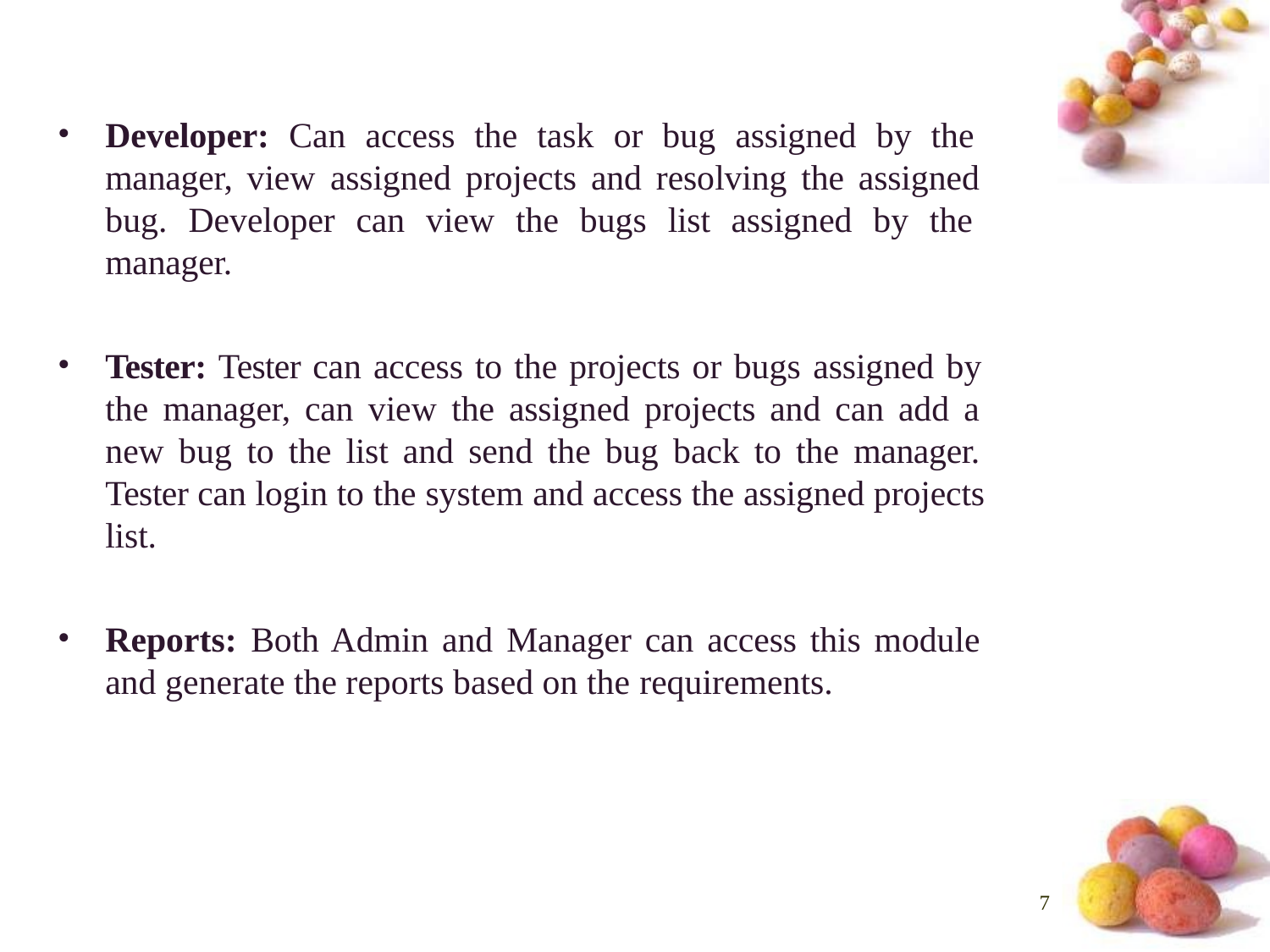

Developer: Can access the task or bug assigned by the  manager, view assigned projects and resolving the assigned  bug. Developer can view the bugs list assigned by the  manager.

Tester: Tester can access to the projects or bugs assigned by  the manager, can view the assigned projects and can add a  new bug to the list and send the bug back to the manager.  Tester can login to the system and access the assigned projects  list.

Reports: Both Admin and Manager can access this module  and generate the reports based on the requirements.

7